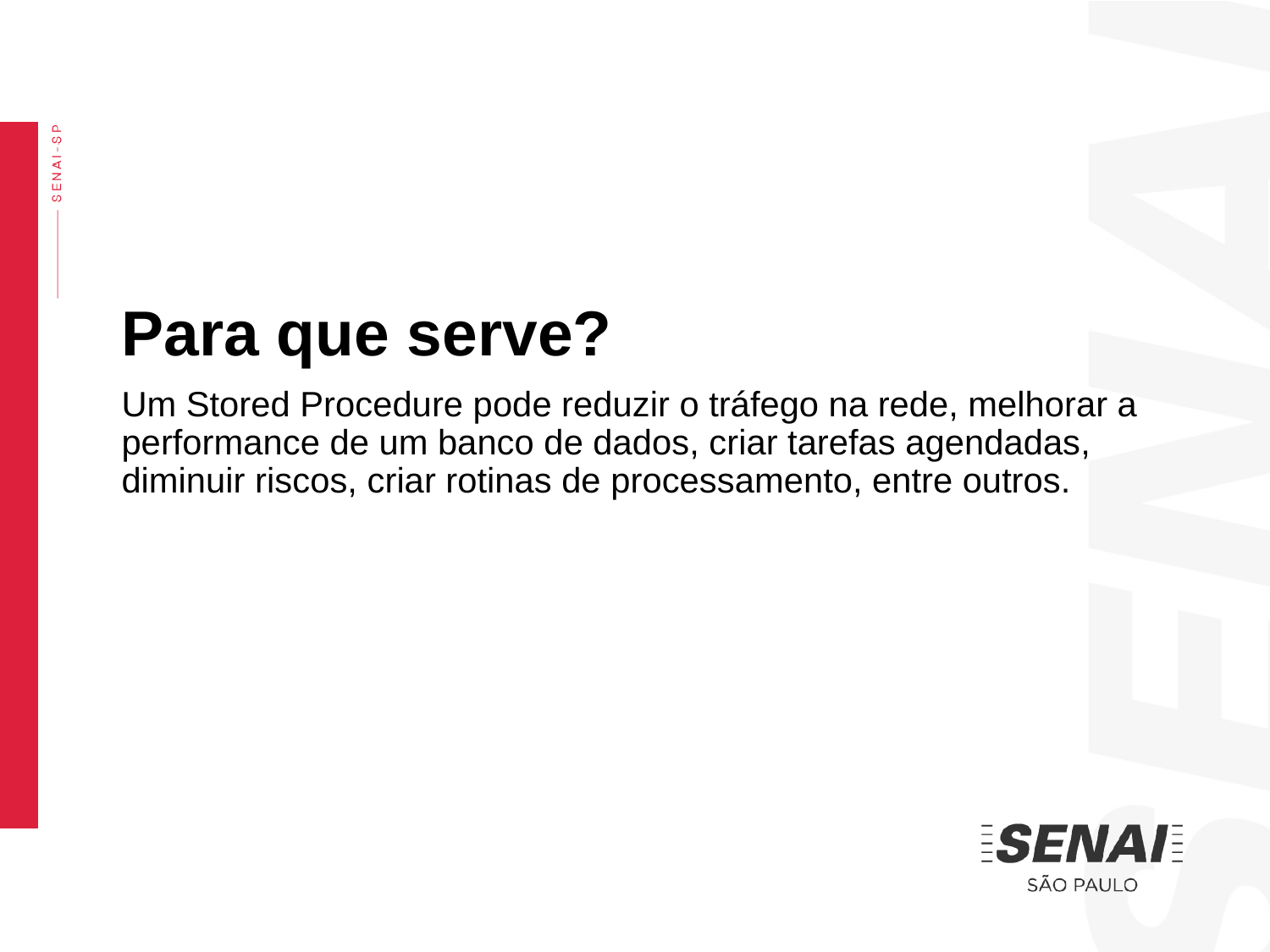

Para que serve?
Um Stored Procedure pode reduzir o tráfego na rede, melhorar a performance de um banco de dados, criar tarefas agendadas, diminuir riscos, criar rotinas de processamento, entre outros.